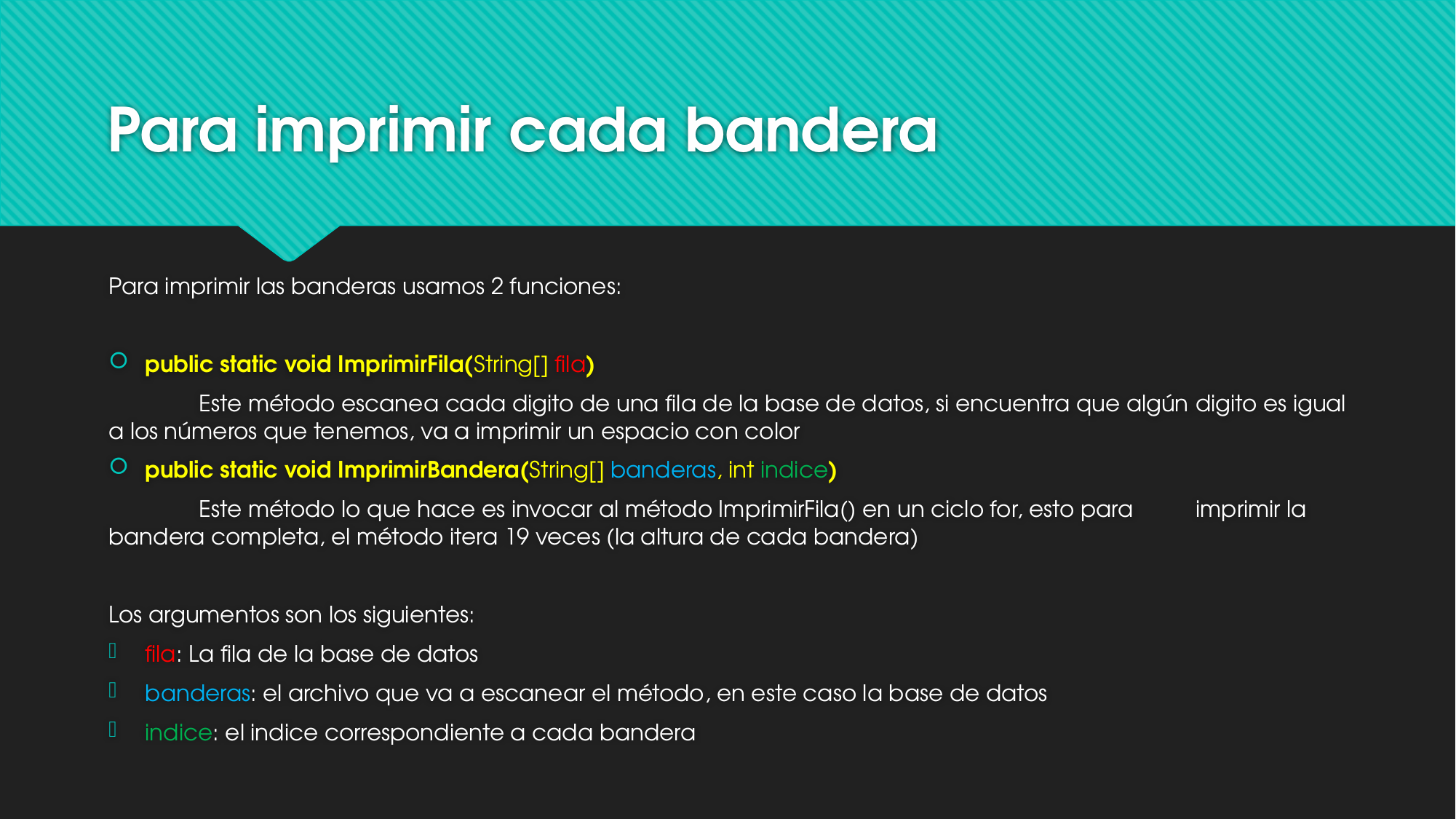

# Para imprimir cada bandera
Para imprimir las banderas usamos 2 funciones:

public static void ImprimirFila(String[] fila)
	Este método escanea cada digito de una fila de la base de datos, si encuentra que algún 	digito es igual a los números que tenemos, va a imprimir un espacio con color
public static void ImprimirBandera(String[] banderas, int indice)
	Este método lo que hace es invocar al método ImprimirFila() en un ciclo for, esto para 	imprimir la bandera completa, el método itera 19 veces (la altura de cada bandera)

Los argumentos son los siguientes:
fila: La fila de la base de datos
banderas: el archivo que va a escanear el método, en este caso la base de datos
indice: el indice correspondiente a cada bandera